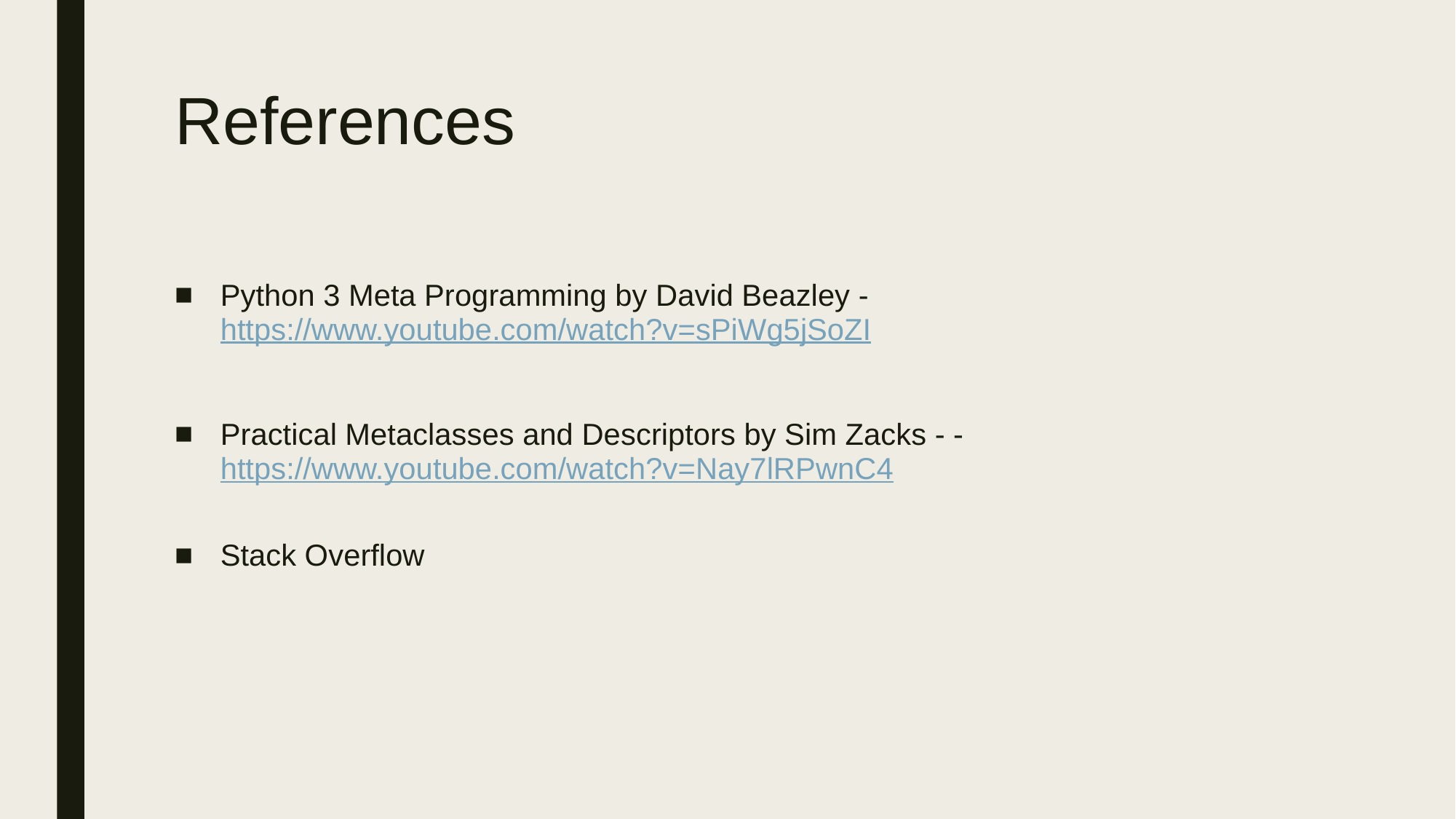

# References
Python 3 Meta Programming by David Beazley - https://www.youtube.com/watch?v=sPiWg5jSoZI

Practical Metaclasses and Descriptors by Sim Zacks - - https://www.youtube.com/watch?v=Nay7lRPwnC4
Stack Overflow